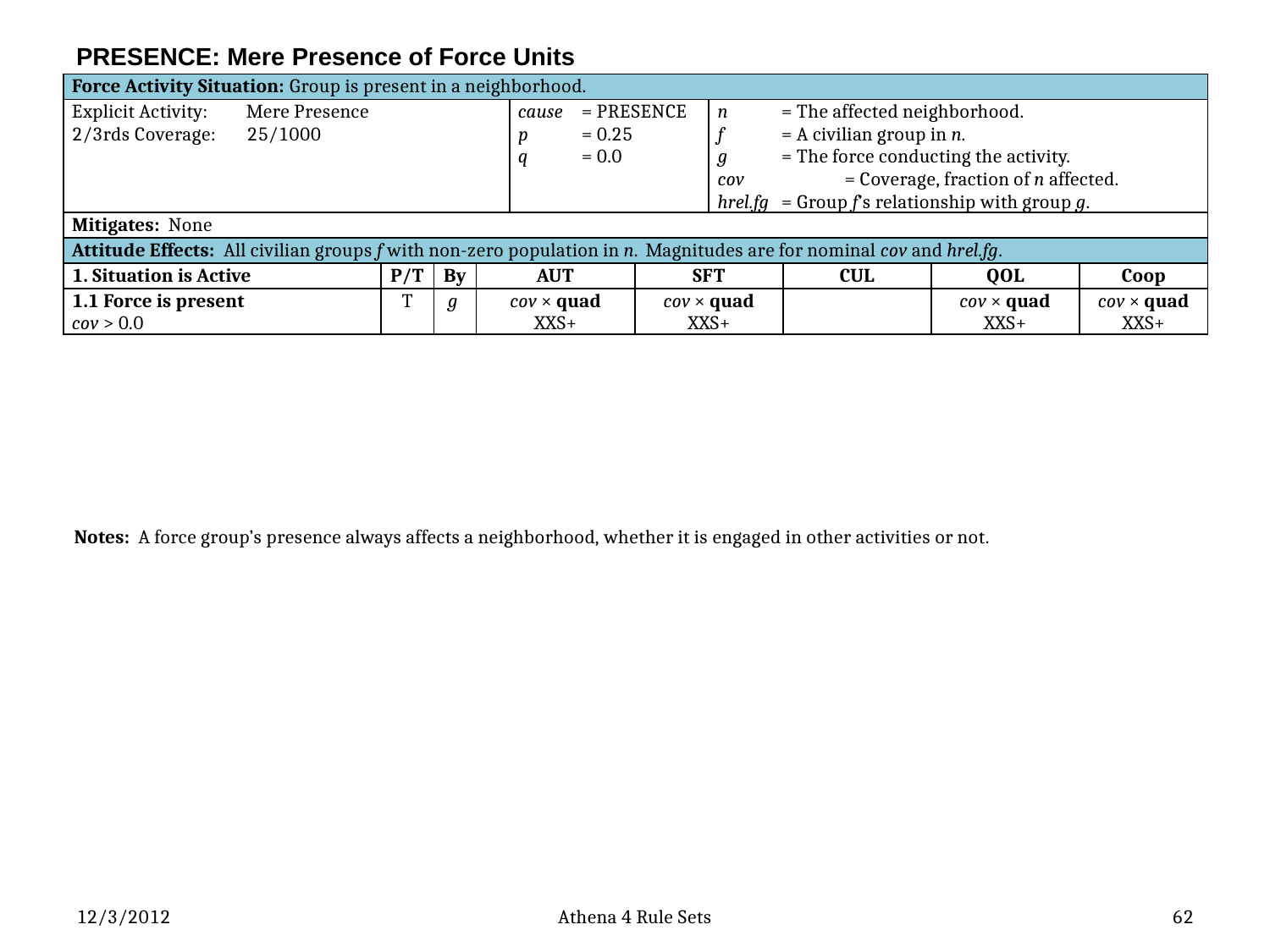

# PRESENCE: Mere Presence of Force Units
| Force Activity Situation: Group is present in a neighborhood. |  |  |  |  |  |  |  |  |  |
| --- | --- | --- | --- | --- | --- | --- | --- | --- | --- |
| Explicit Activity: Mere Presence 2/3rds Coverage: 25/1000 |  |  |  | cause = PRESENCE p = 0.25 q = 0.0 |  | n = The affected neighborhood. f = A civilian group in n. g  = The force conducting the activity. cov = Coverage, fraction of n affected. hrel.fg = Group f’s relationship with group g. |  |  |  |
| Mitigates: None |  |  |  |  |  |  |  |  |  |
| Attitude Effects: All civilian groups f with non-zero population in n. Magnitudes are for nominal cov and hrel.fg. |  |  |  |  |  |  |  |  |  |
| 1. Situation is Active | P/T | By | AUT |  | SFT |  | CUL | QOL | Coop |
| 1.1 Force is present cov > 0.0 | T | g | cov × quad XXS+ |  | cov × quad XXS+ |  |  | cov × quad XXS+ | cov × quad XXS+ |
Notes:  A force group’s presence always affects a neighborhood, whether it is engaged in other activities or not.
12/3/2012
Athena 4 Rule Sets
62